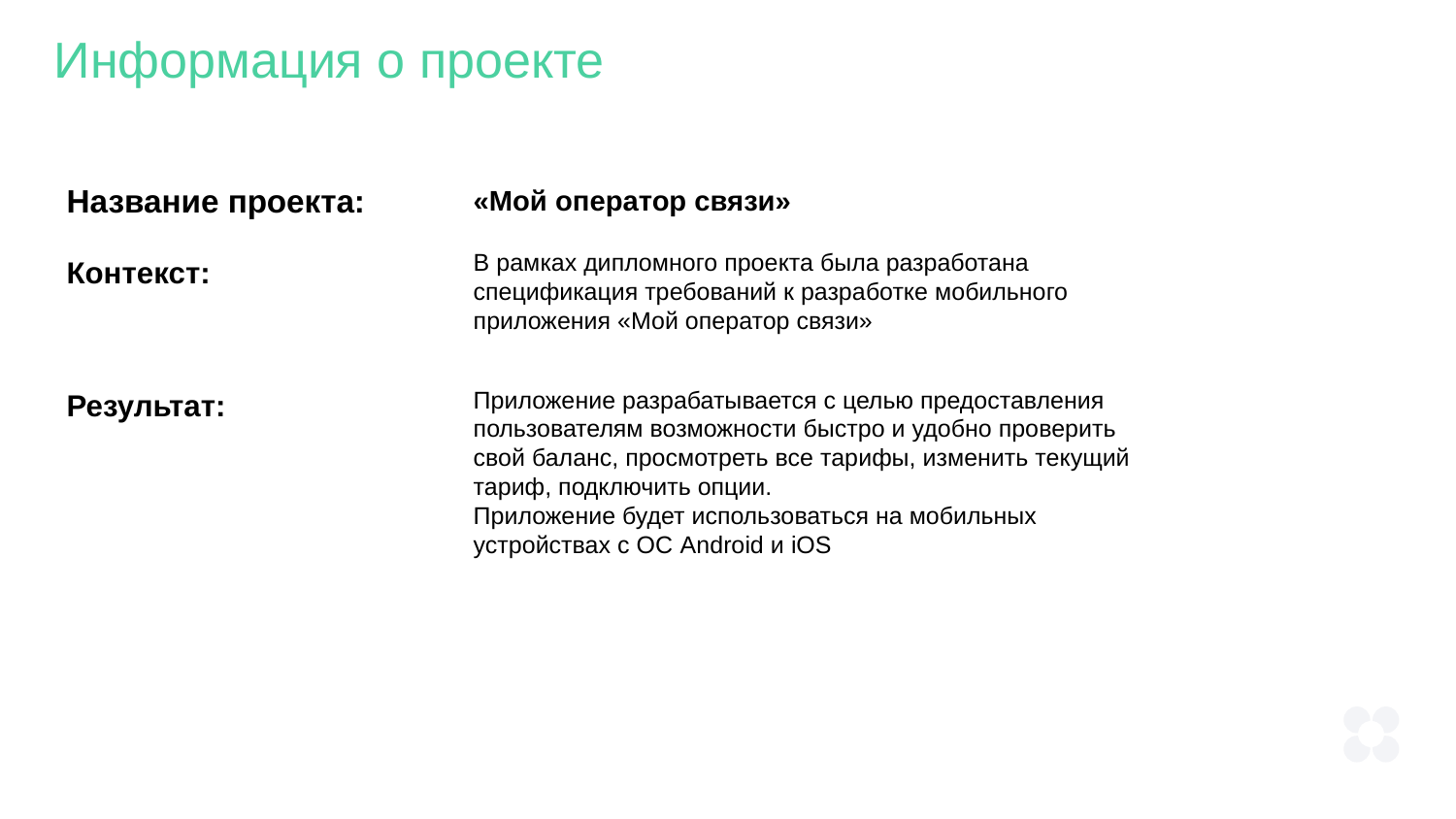

Информация о проекте
Название проекта:
«Мой оператор связи»
В рамках дипломного проекта была разработана спецификация требований к разработке мобильного приложения «Мой оператор связи»
Контекст:
Приложение разрабатывается с целью предоставления пользователям возможности быстро и удобно проверить свой баланс, просмотреть все тарифы, изменить текущий тариф, подключить опции.
Приложение будет использоваться на мобильных устройствах с ОС Android и iOS
Результат: